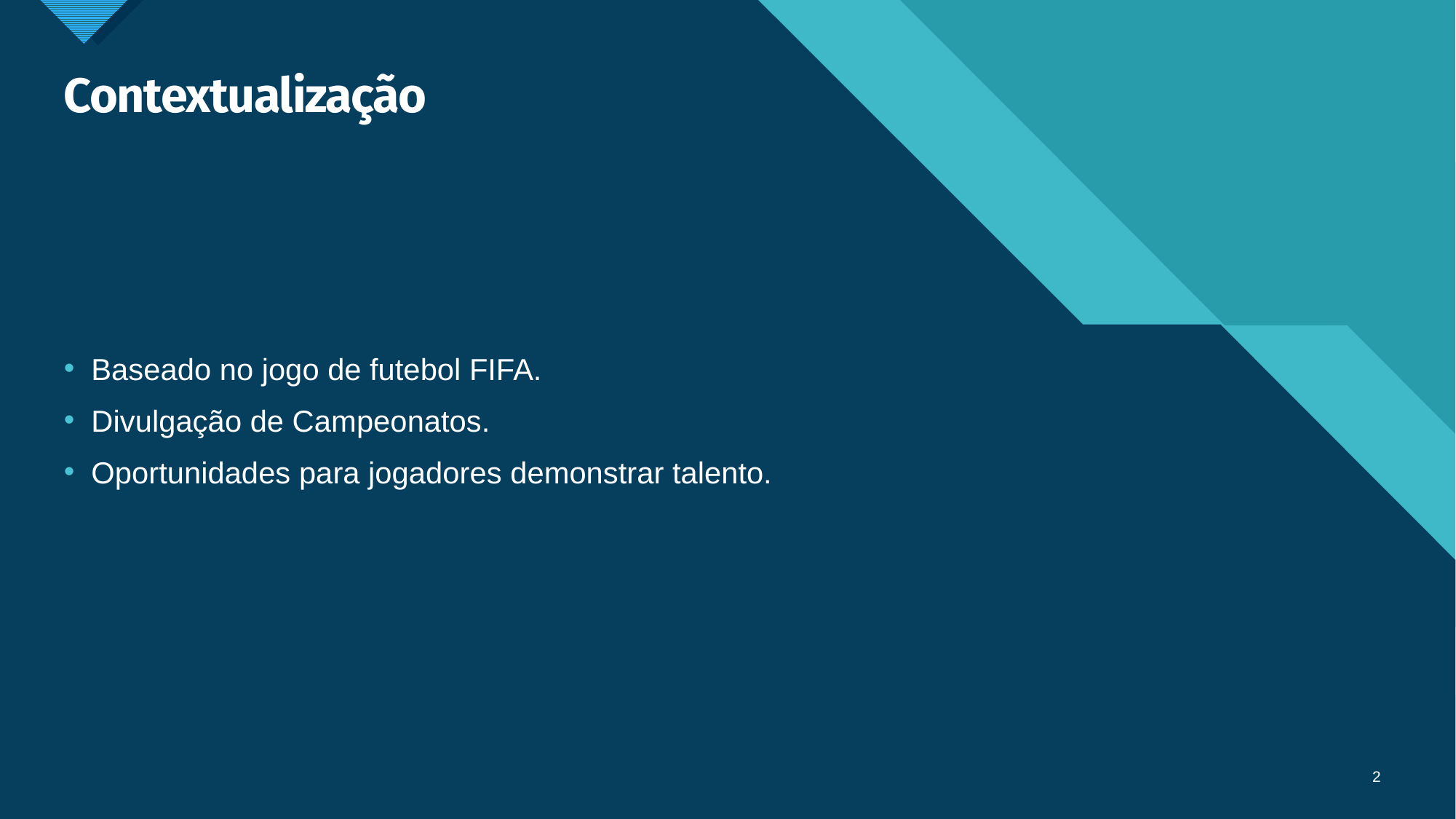

# Contextualização
Baseado no jogo de futebol FIFA.
Divulgação de Campeonatos.
Oportunidades para jogadores demonstrar talento.
2